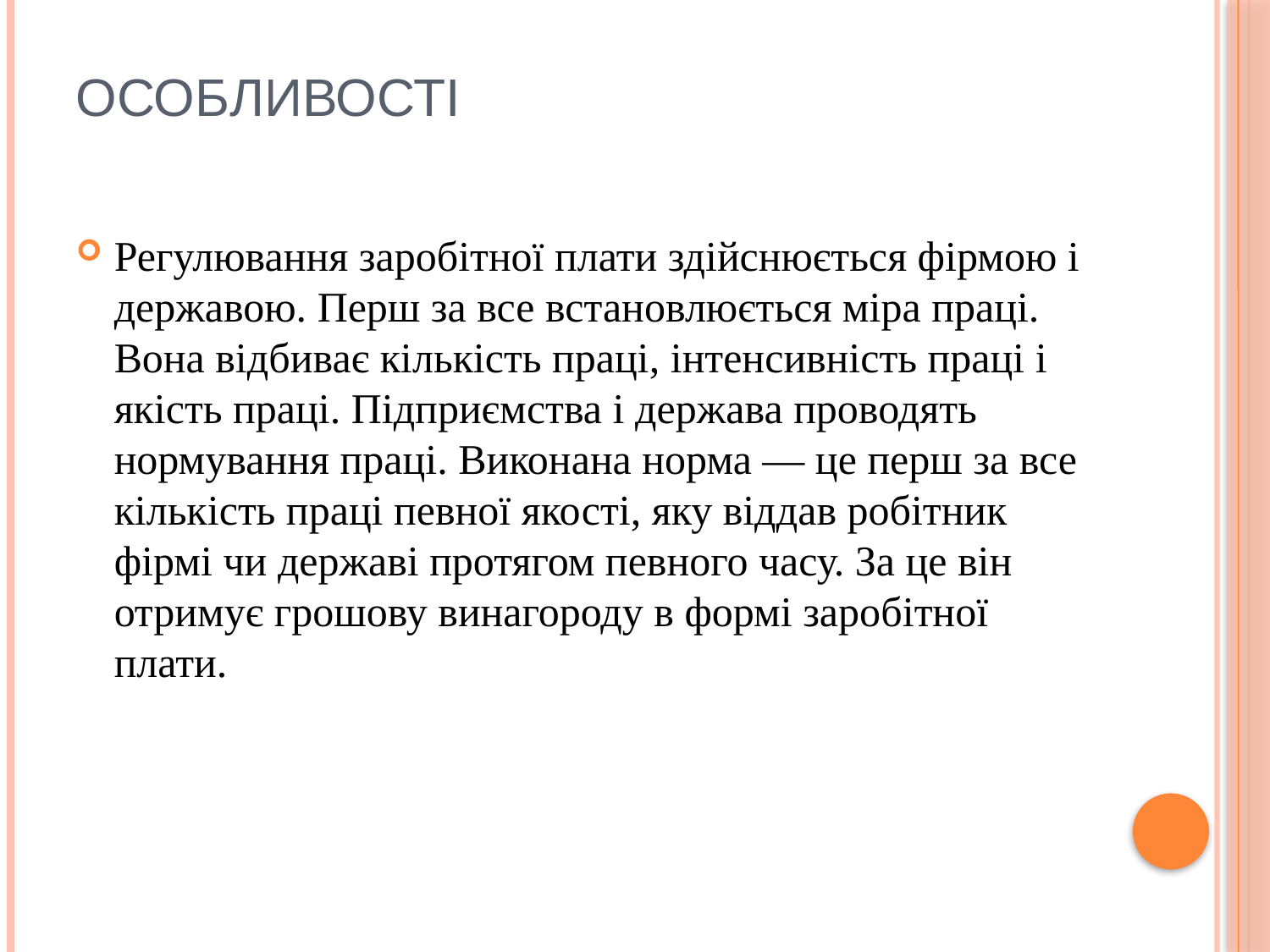

# Особливості
Регулювання заробітної плати здійснюється фірмою і державою. Перш за все встановлюється міра праці. Вона відбиває кількість праці, інтенсивність праці і якість праці. Підприємства і держава проводять нормування праці. Виконана норма — це перш за все кількість праці певної якості, яку віддав робітник фірмі чи державі протягом певного часу. За це він отримує грошову винагороду в формі заробітної плати.